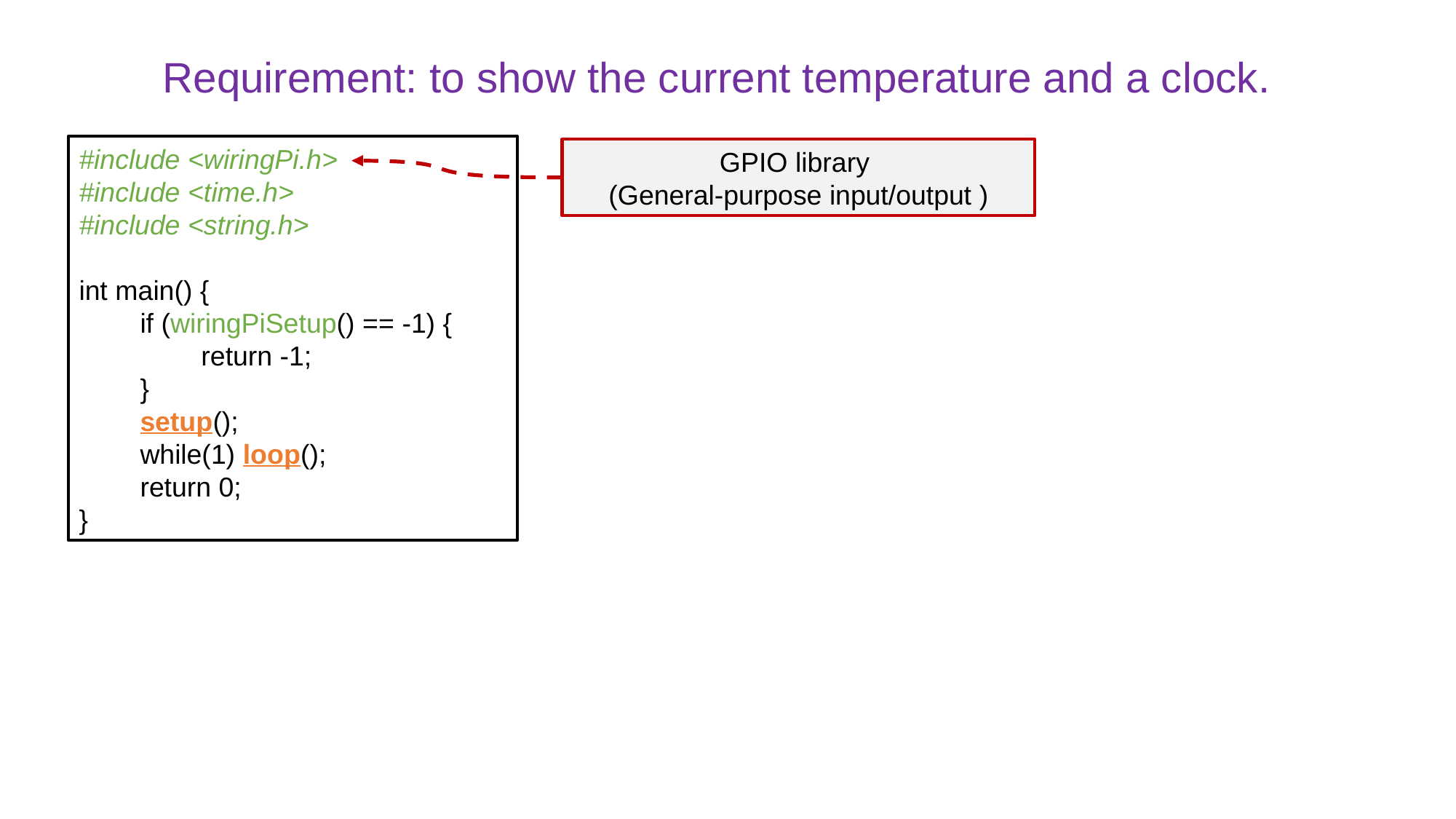

# Motivation Example
Requirement: to show the current temperature and a clock.
#include <wiringPi.h>
#include <time.h>
#include <string.h>
int main() {
        if (wiringPiSetup() == -1) {
                return -1;
        }
        setup();
        while(1) loop();
        return 0;
}
GPIO library
(General-purpose input/output )